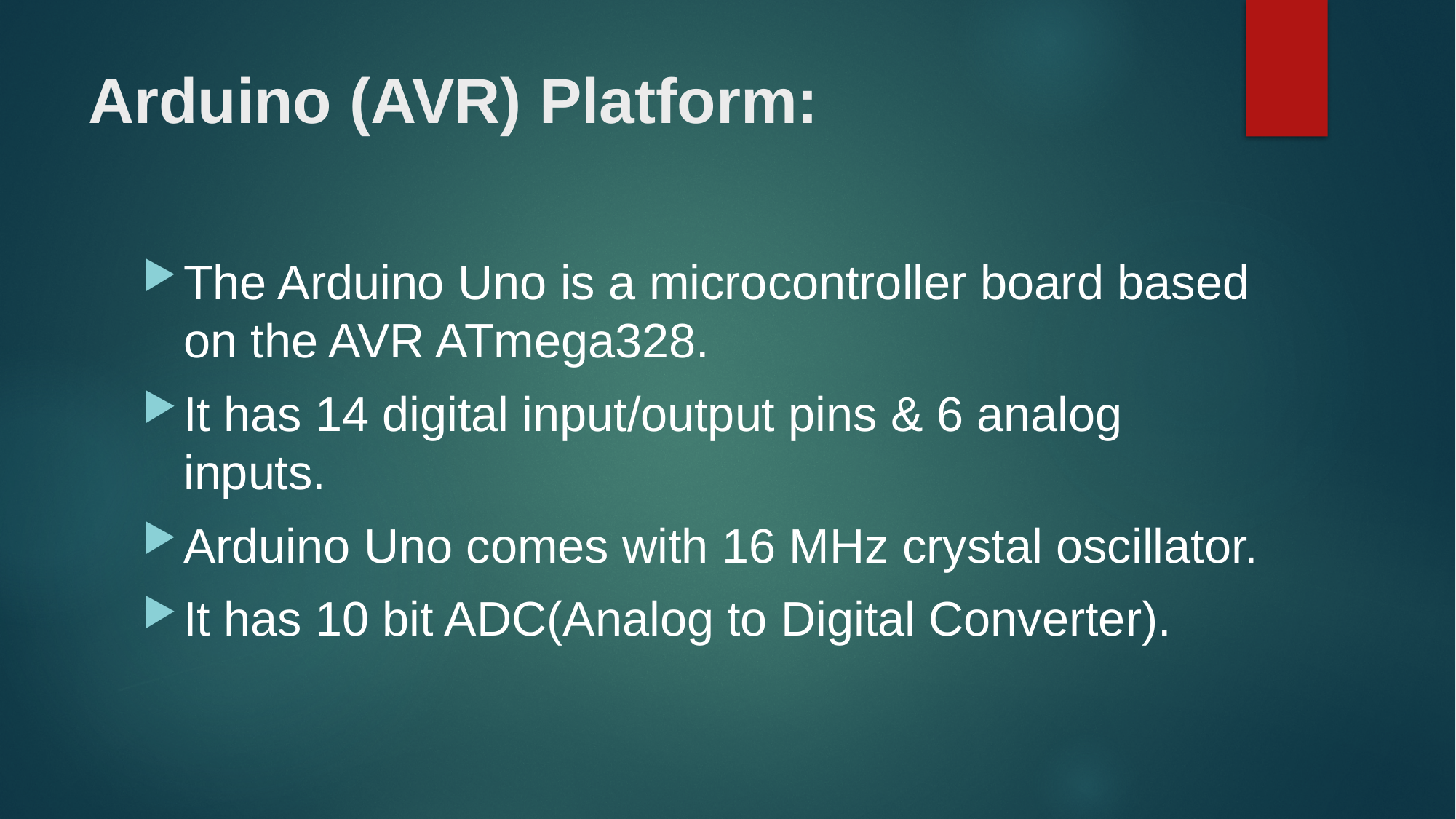

# Arduino (AVR) Platform:
The Arduino Uno is a microcontroller board based on the AVR ATmega328.
It has 14 digital input/output pins & 6 analog inputs.
Arduino Uno comes with 16 MHz crystal oscillator.
It has 10 bit ADC(Analog to Digital Converter).